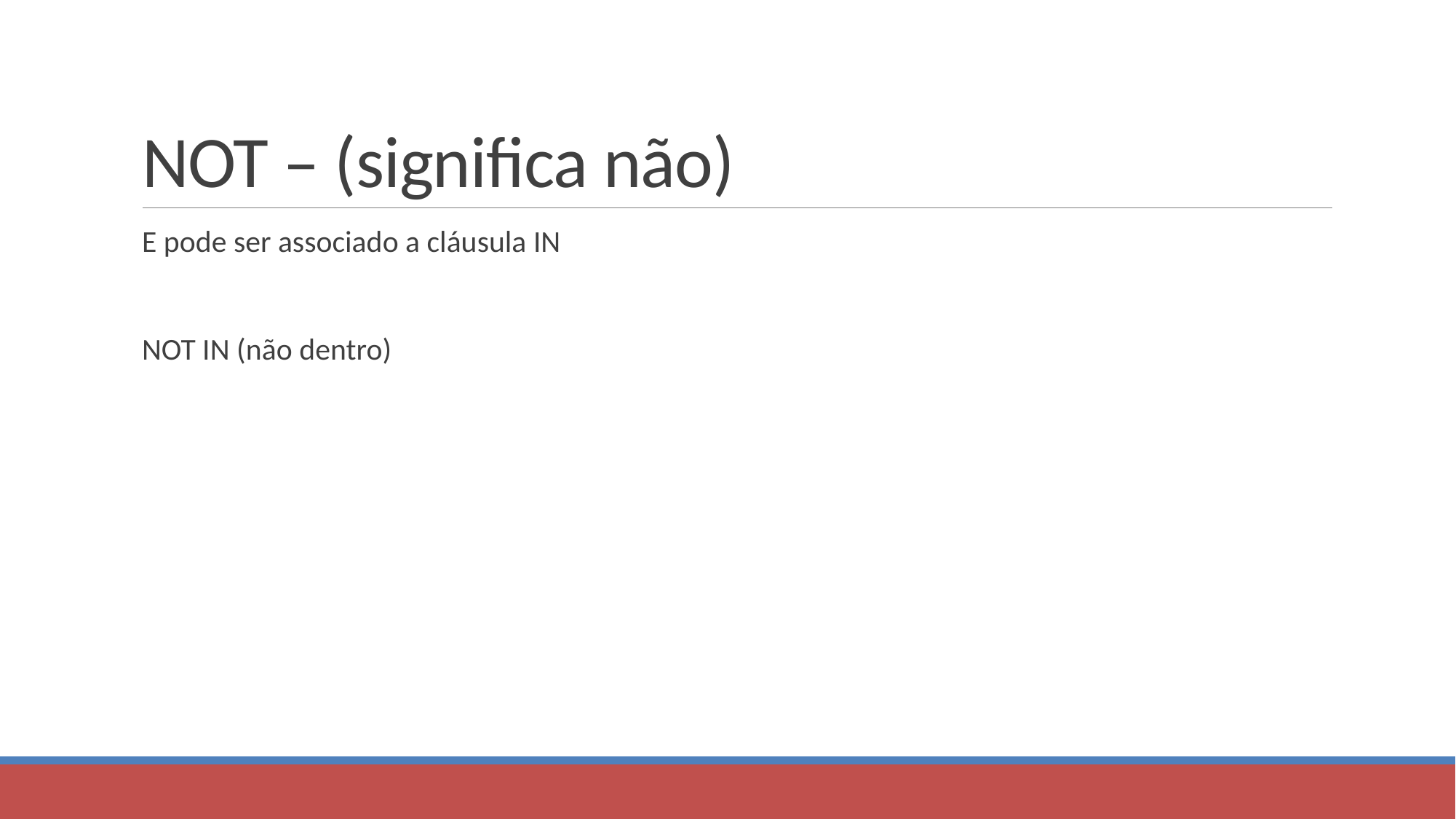

# NOT – (significa não)
E pode ser associado a cláusula IN

NOT IN (não dentro)